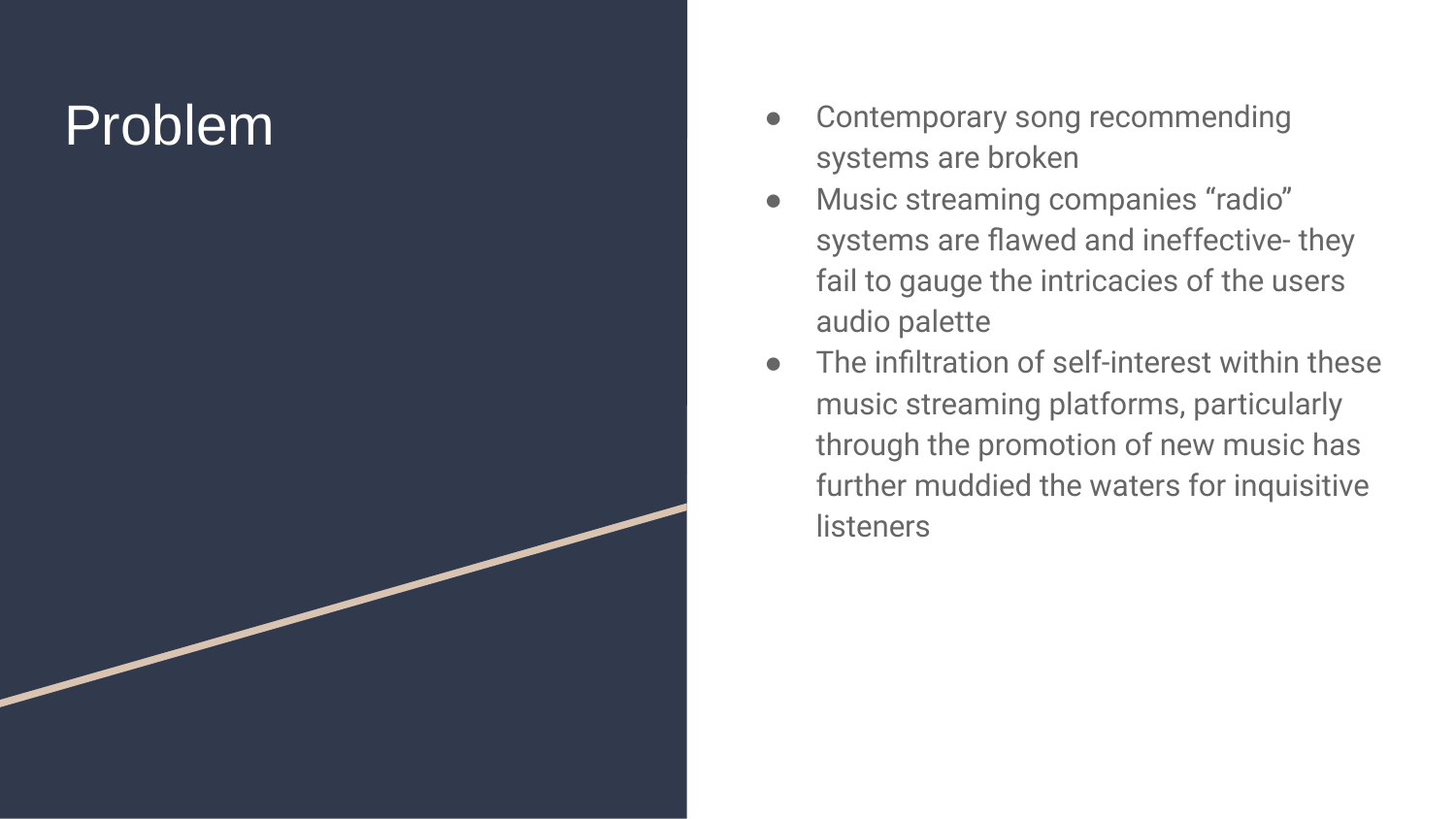

# Problem
Contemporary song recommending systems are broken
Music streaming companies “radio” systems are flawed and ineffective- they fail to gauge the intricacies of the users audio palette
The infiltration of self-interest within these music streaming platforms, particularly through the promotion of new music has further muddied the waters for inquisitive listeners